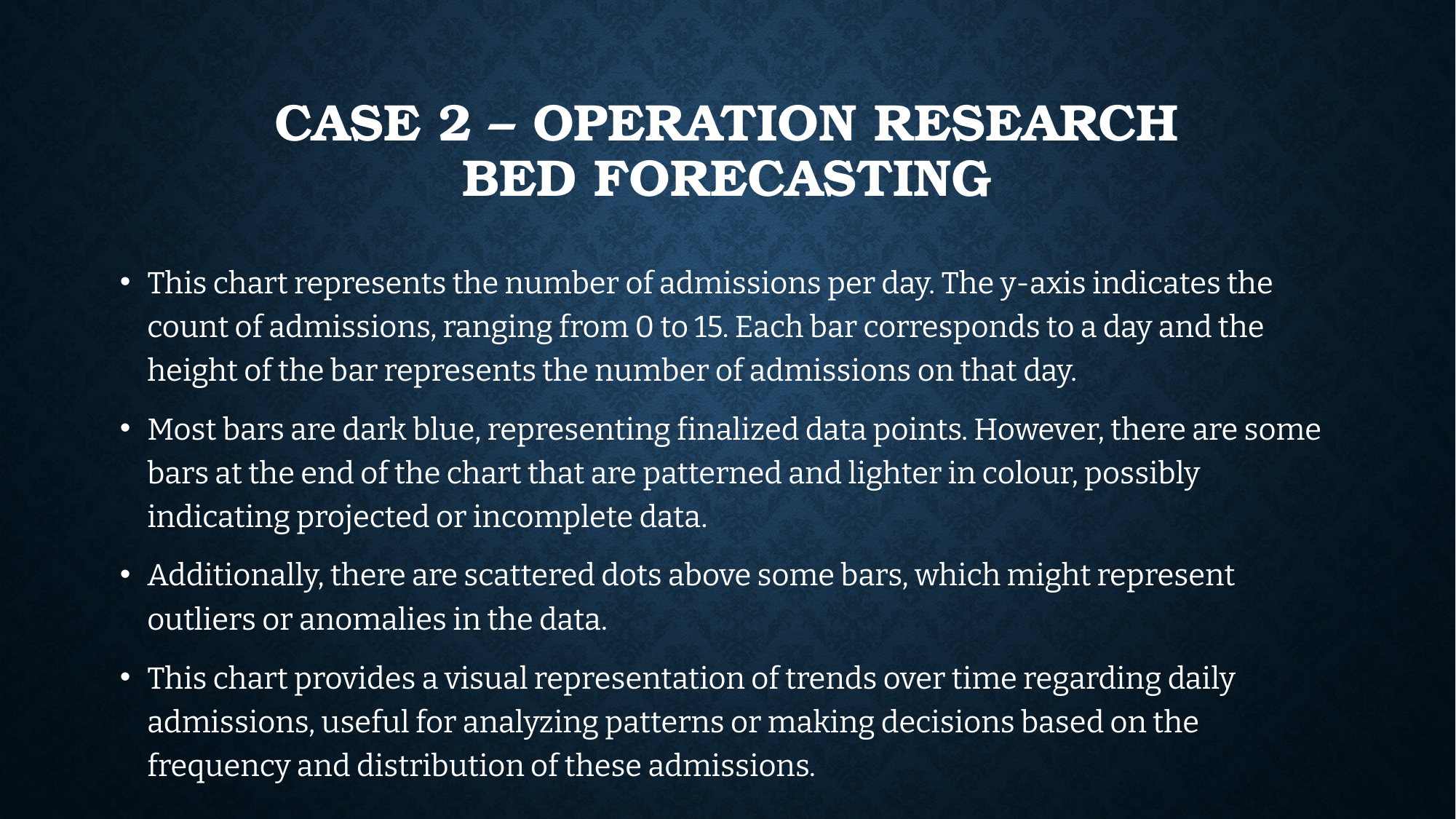

# CASE 2 – OPERATION RESEARCH bed forecasting
This chart represents the number of admissions per day. The y-axis indicates the count of admissions, ranging from 0 to 15. Each bar corresponds to a day and the height of the bar represents the number of admissions on that day.
Most bars are dark blue, representing finalized data points. However, there are some bars at the end of the chart that are patterned and lighter in colour, possibly indicating projected or incomplete data.
Additionally, there are scattered dots above some bars, which might represent outliers or anomalies in the data.
This chart provides a visual representation of trends over time regarding daily admissions, useful for analyzing patterns or making decisions based on the frequency and distribution of these admissions.